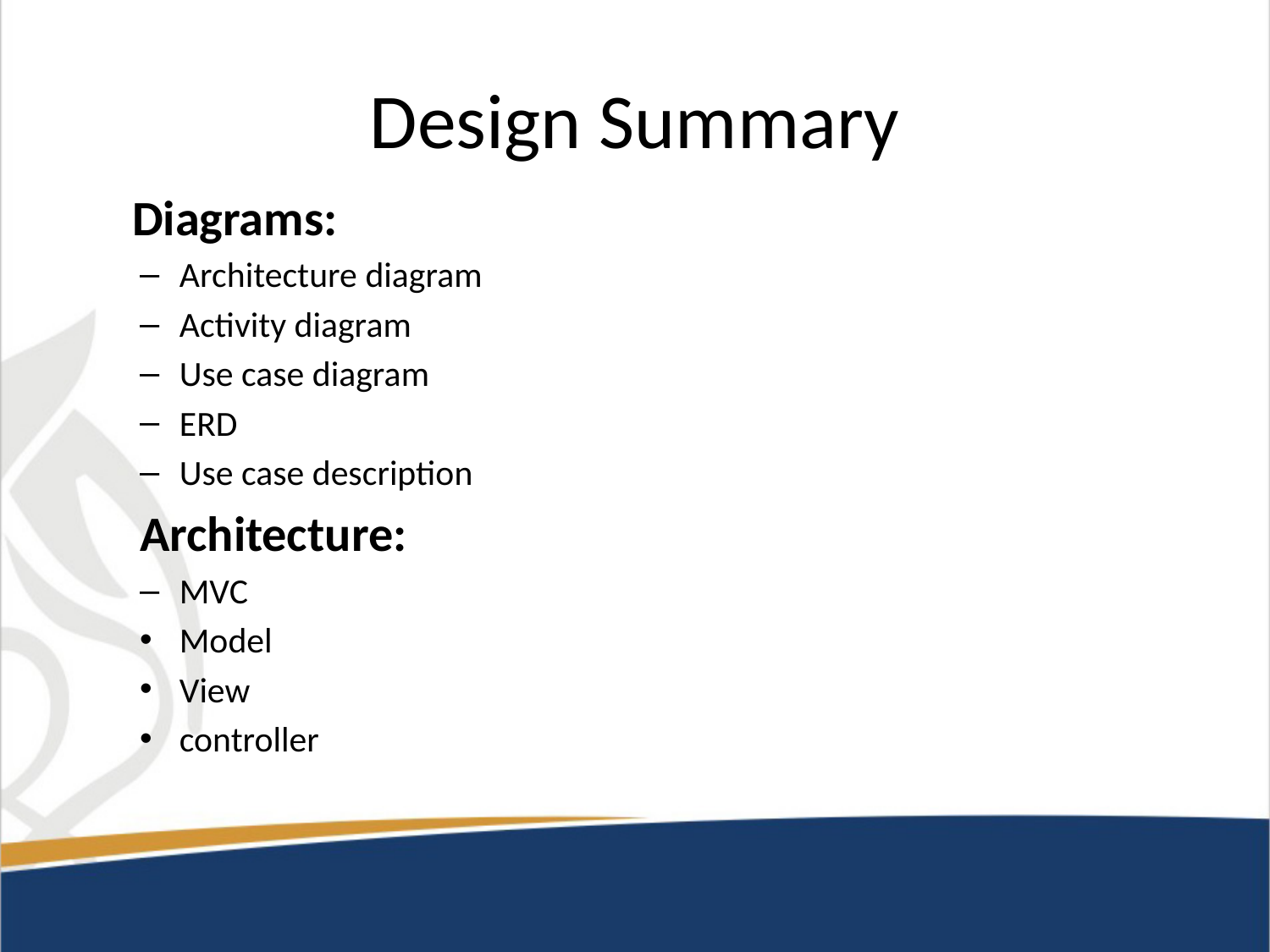

# Design Summary
     Diagrams:
Architecture diagram
Activity diagram
Use case diagram
ERD
Use case description
Architecture:
MVC
Model
View
controller